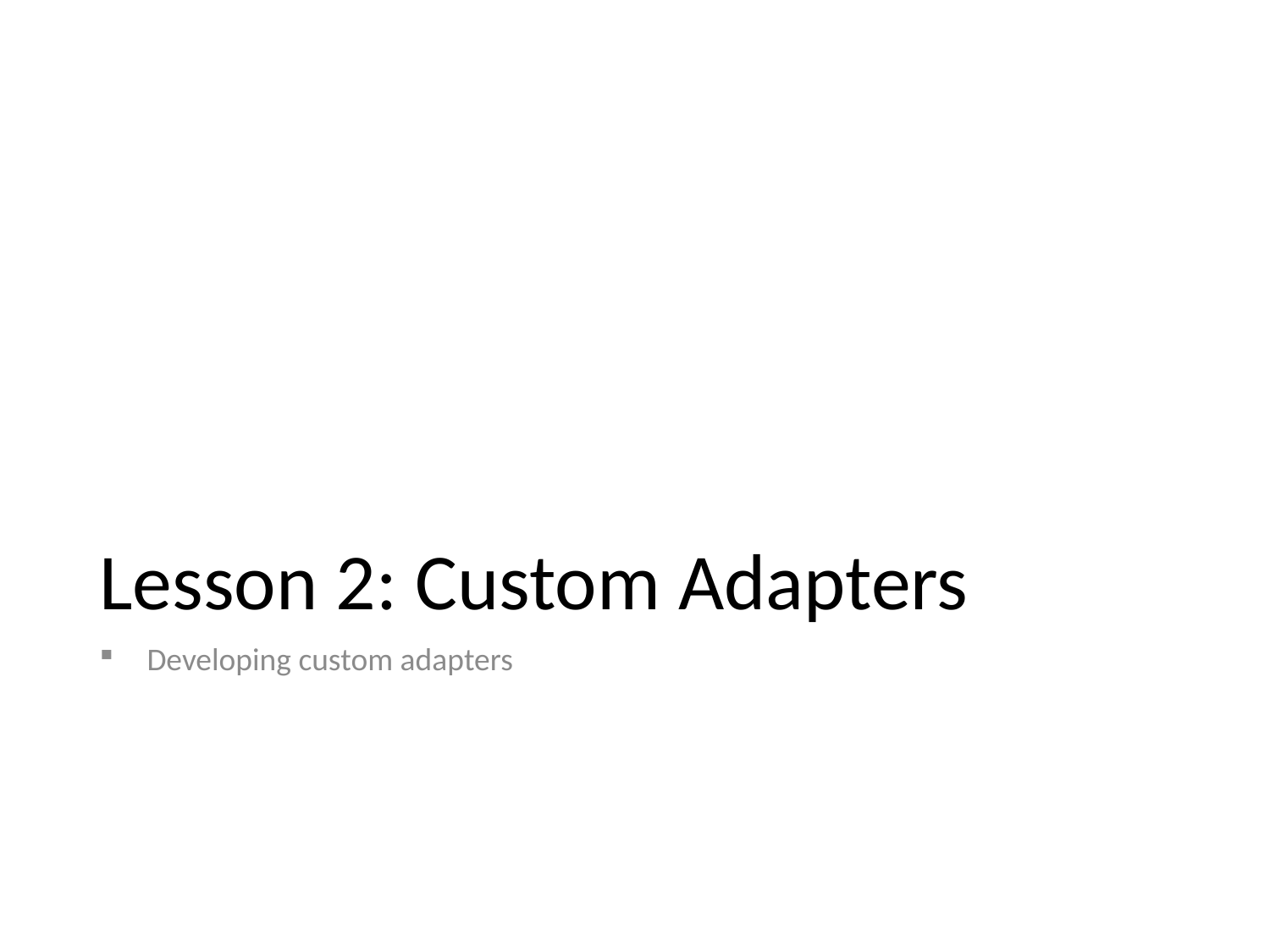

# Lesson 2: Custom Adapters
Developing custom adapters